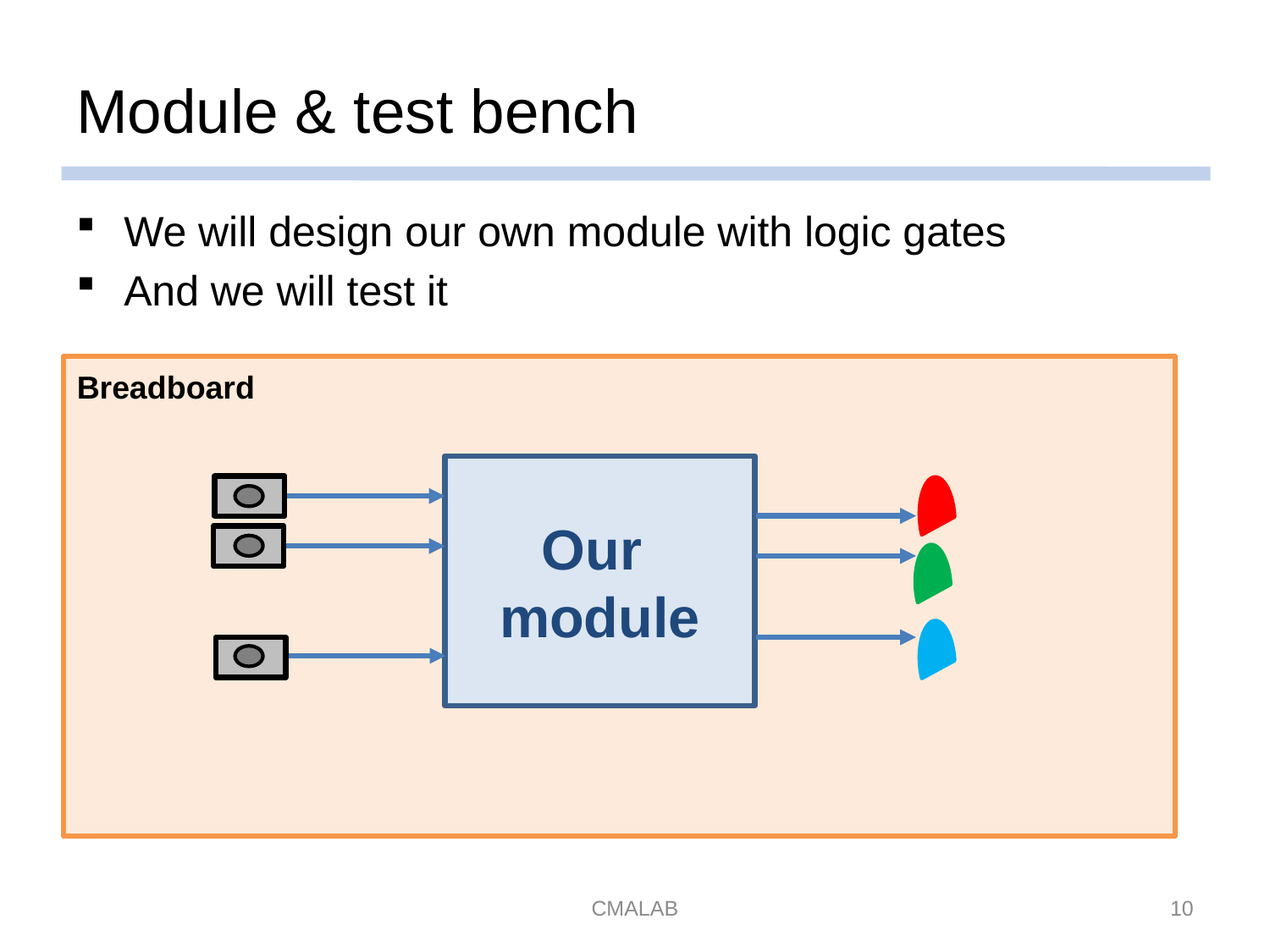

# Module & test bench
We will design our own module with logic gates
And we will test it

Breadboard
Our
module

CMALAB
10